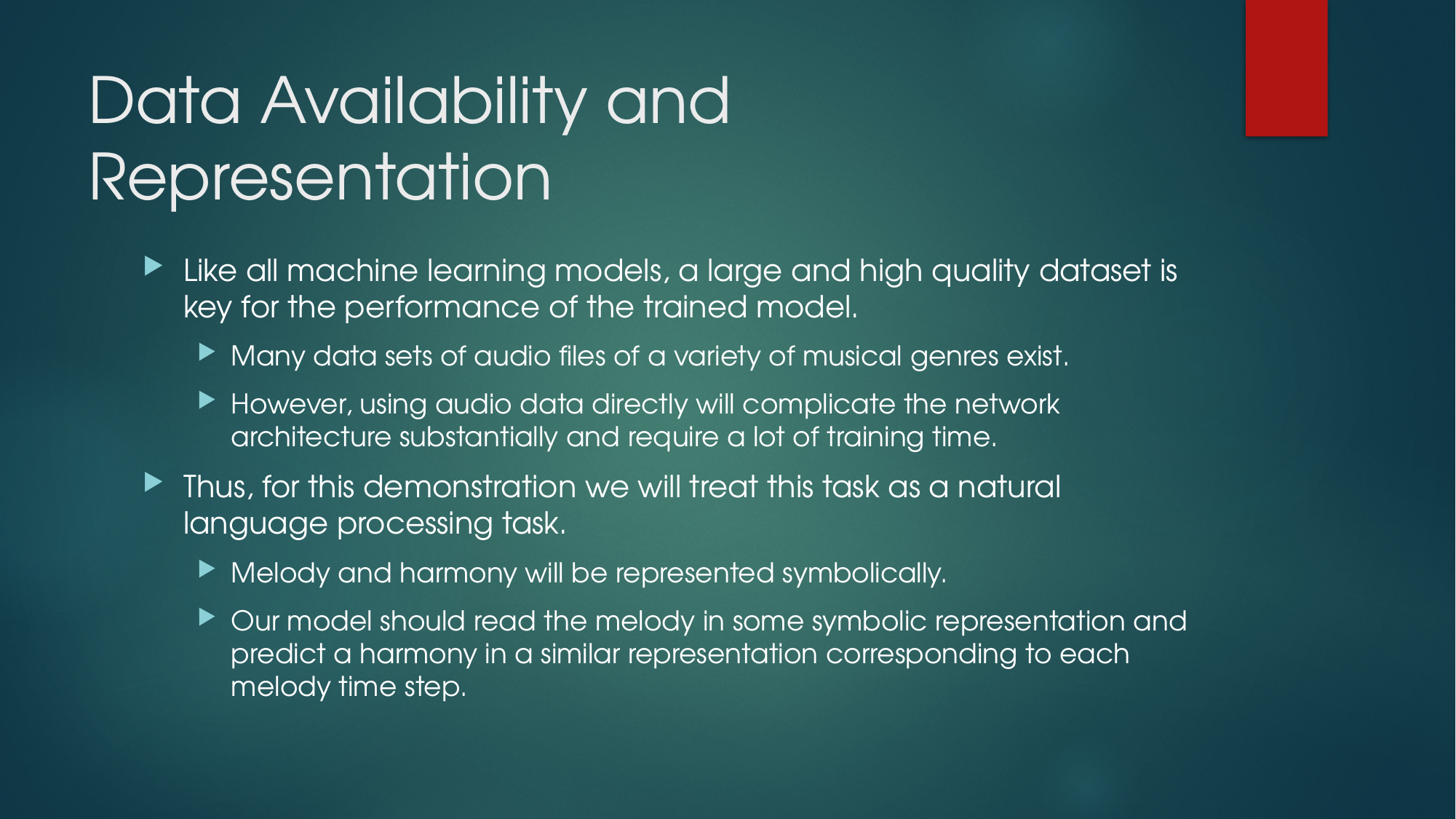

# Data Availability and Representation
Like all machine learning models, a large and high quality dataset is key for the performance of the trained model.
Many data sets of audio files of a variety of musical genres exist.
However, using audio data directly will complicate the network architecture substantially and require a lot of training time.
Thus, for this demonstration we will treat this task as a natural language processing task.
Melody and harmony will be represented symbolically.
Our model should read the melody in some symbolic representation and predict a harmony in a similar representation corresponding to each melody time step.